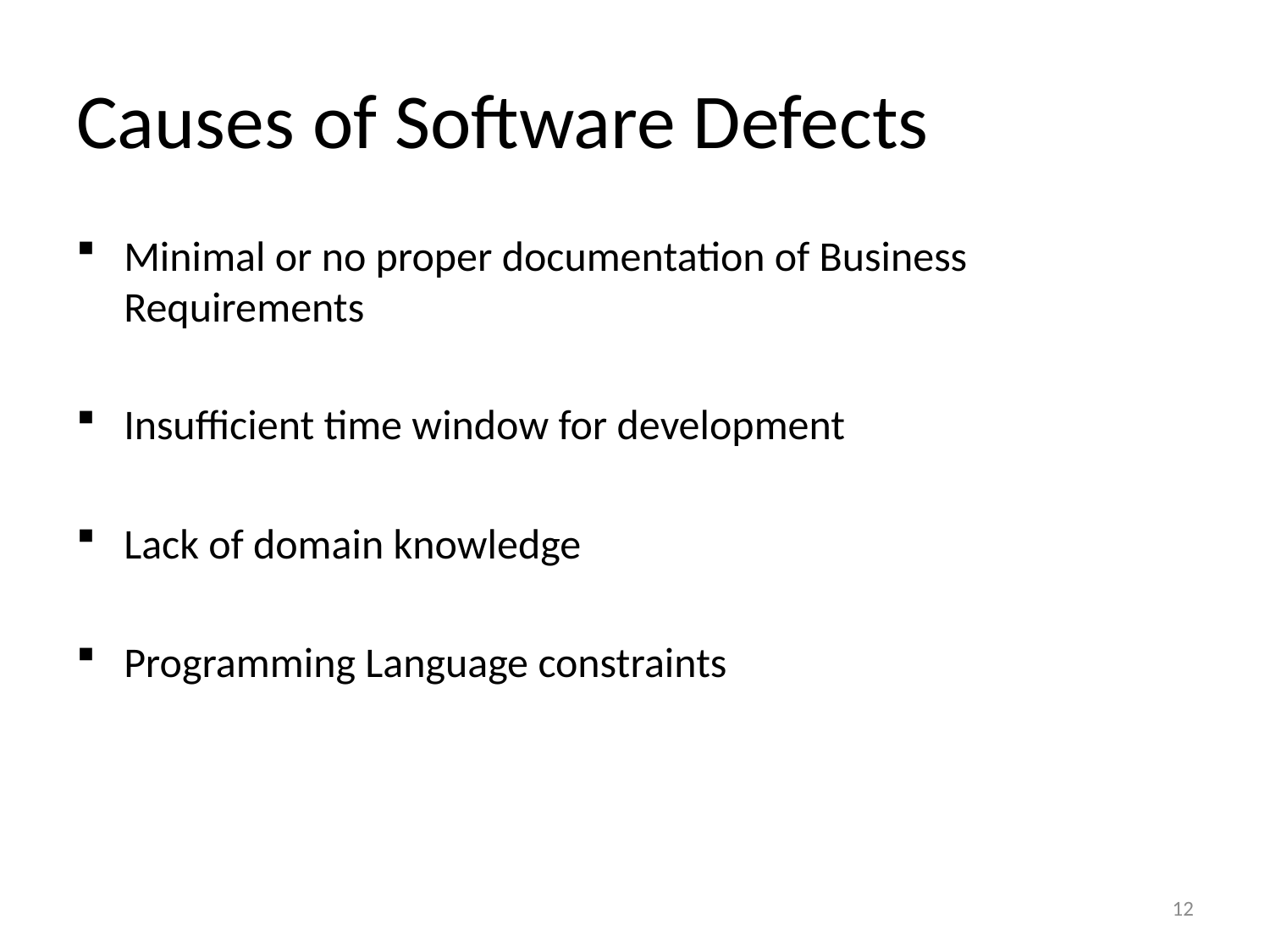

# Causes of Software Defects
Minimal or no proper documentation of Business Requirements

Insufficient time window for development

Lack of domain knowledge

Programming Language constraints

12